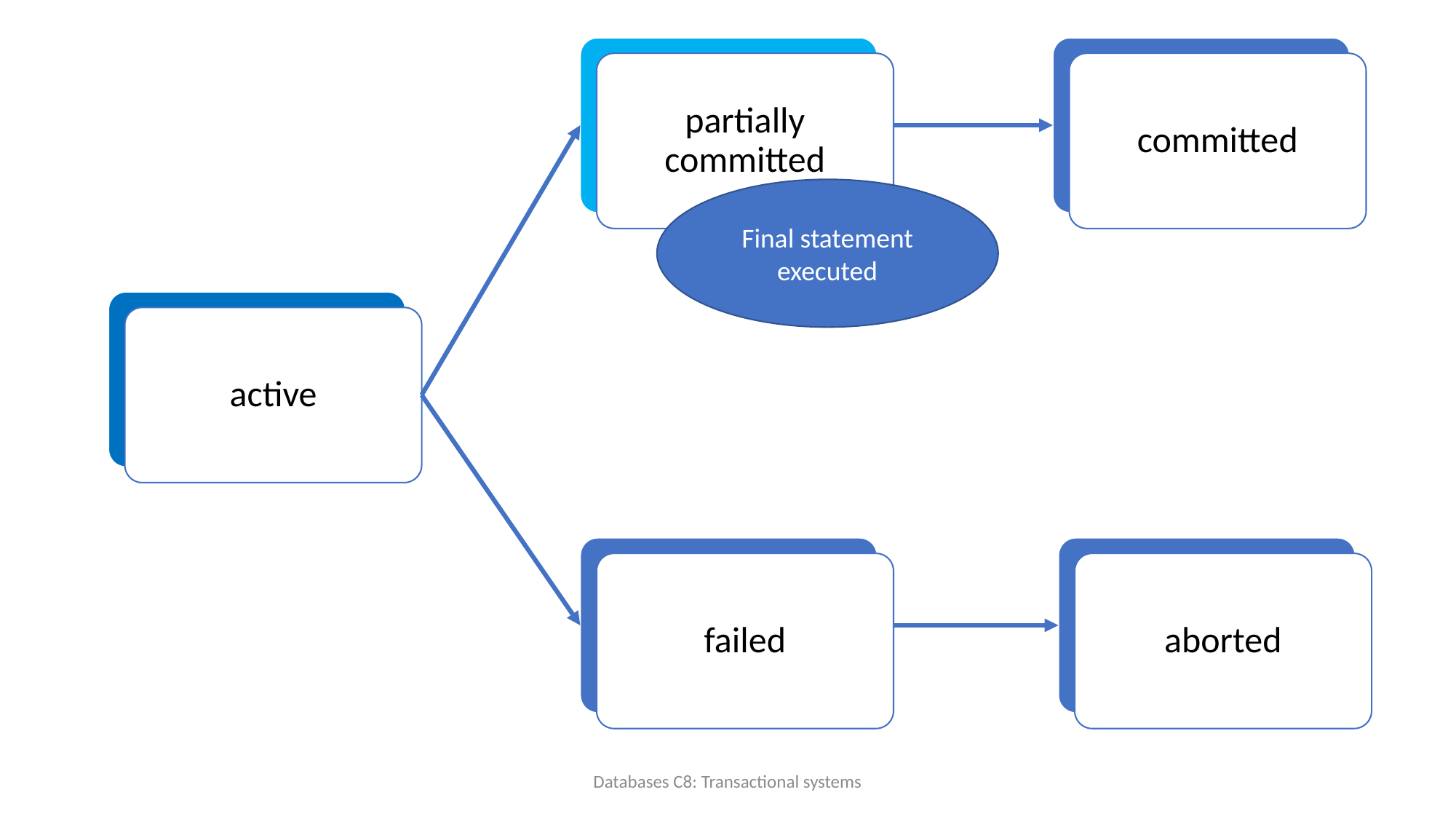

partially committed

committed
Final statement executed

active

failed

aborted
Databases C8: Transactional systems